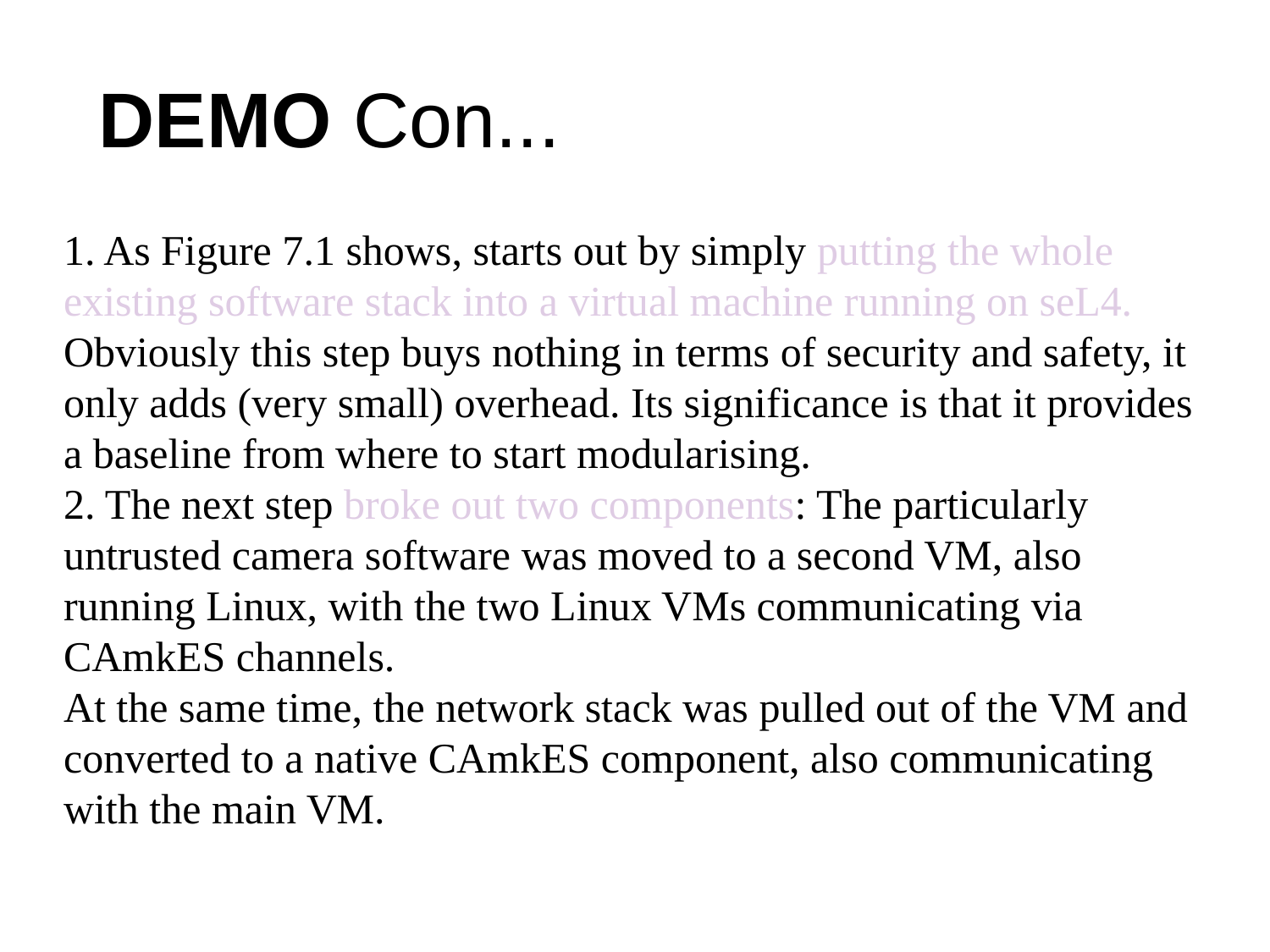

DEMO Con...
1. As Figure 7.1 shows, starts out by simply putting the whole existing software stack into a virtual machine running on seL4. Obviously this step buys nothing in terms of security and safety, it only adds (very small) overhead. Its significance is that it provides a baseline from where to start modularising.
2. The next step broke out two components: The particularly untrusted camera software was moved to a second VM, also running Linux, with the two Linux VMs communicating via CAmkES channels.
At the same time, the network stack was pulled out of the VM and converted to a native CAmkES component, also communicating with the main VM.